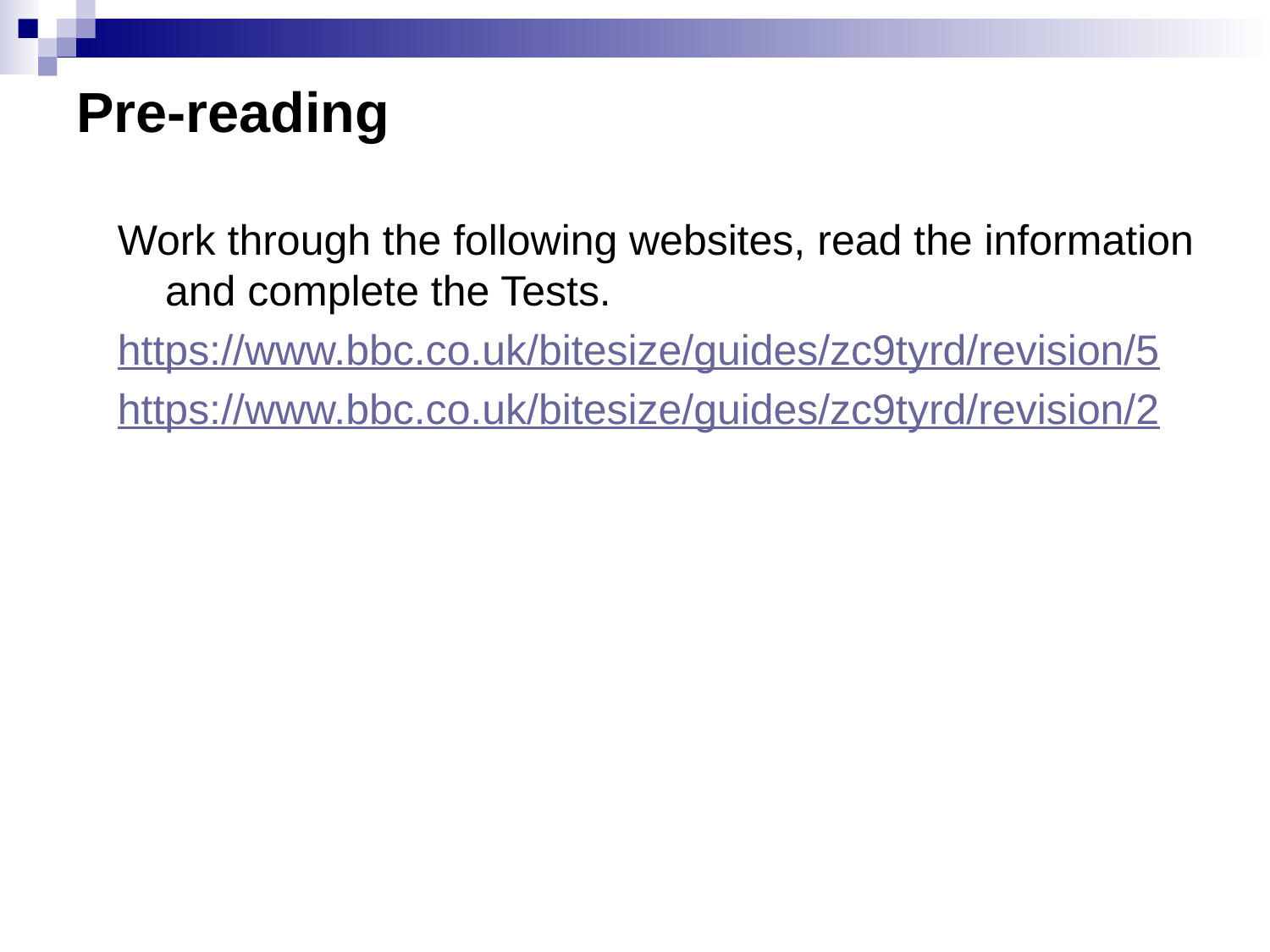

# Pre-reading
Work through the following websites, read the information and complete the Tests.
https://www.bbc.co.uk/bitesize/guides/zc9tyrd/revision/5
https://www.bbc.co.uk/bitesize/guides/zc9tyrd/revision/2